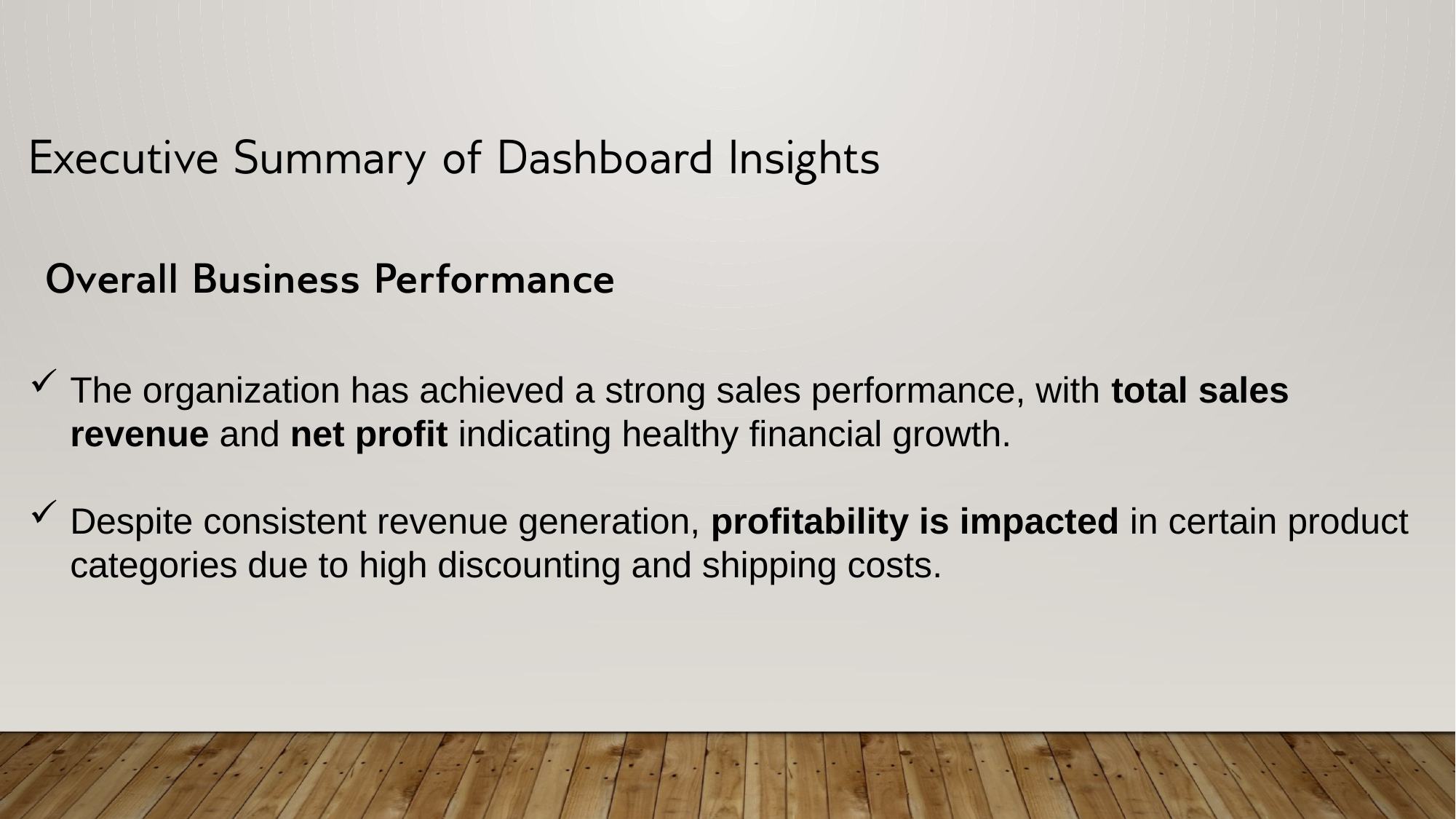

Executive Summary of Dashboard Insights
Overall Business Performance
The organization has achieved a strong sales performance, with total sales revenue and net profit indicating healthy financial growth.

Despite consistent revenue generation, profitability is impacted in certain product categories due to high discounting and shipping costs.